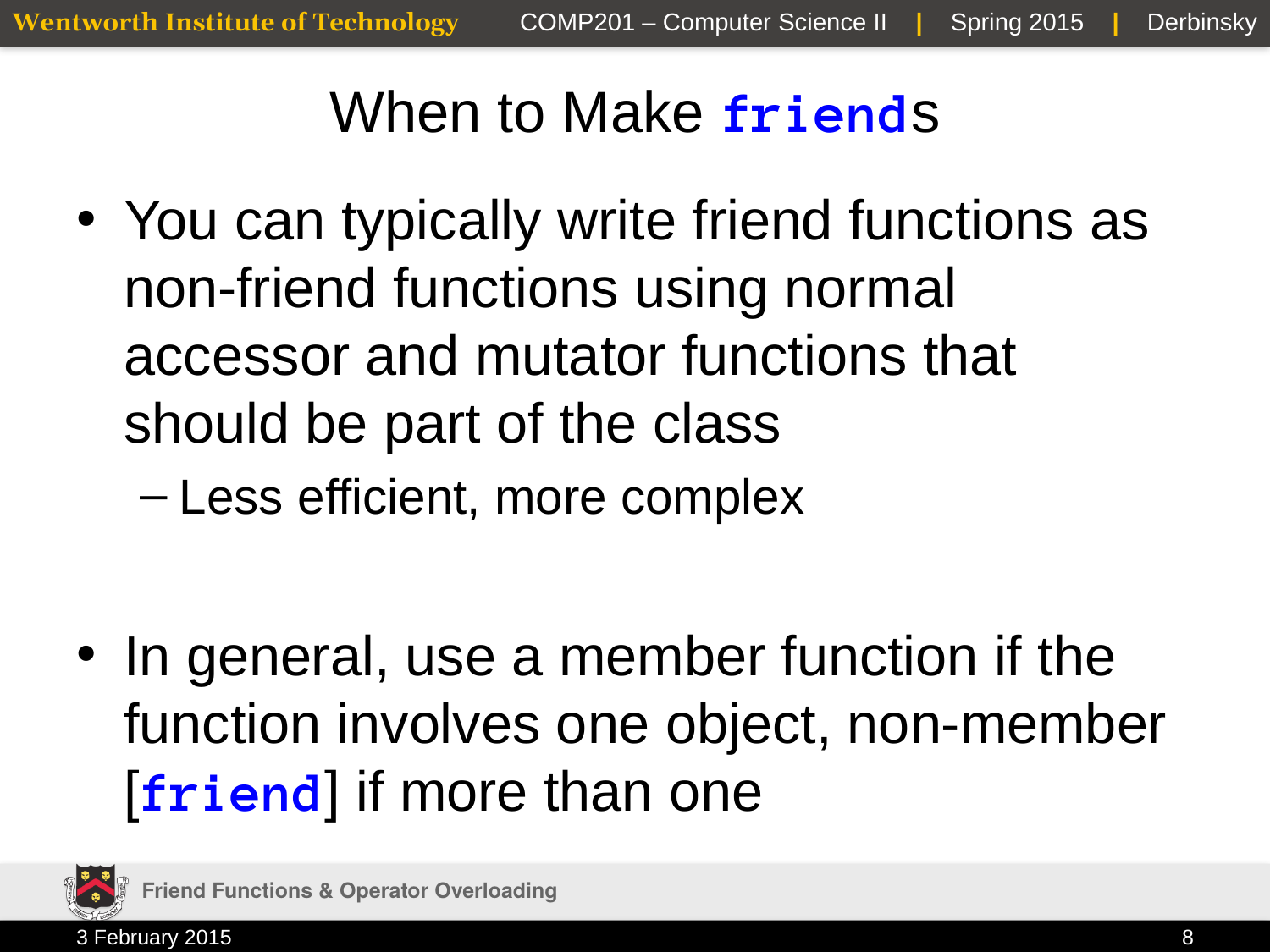

# When to Make friends
You can typically write friend functions as non-friend functions using normal accessor and mutator functions that should be part of the class
Less efficient, more complex

In general, use a member function if the function involves one object, non-member [friend] if more than one
Friend Functions & Operator Overloading
3 February 2015
8